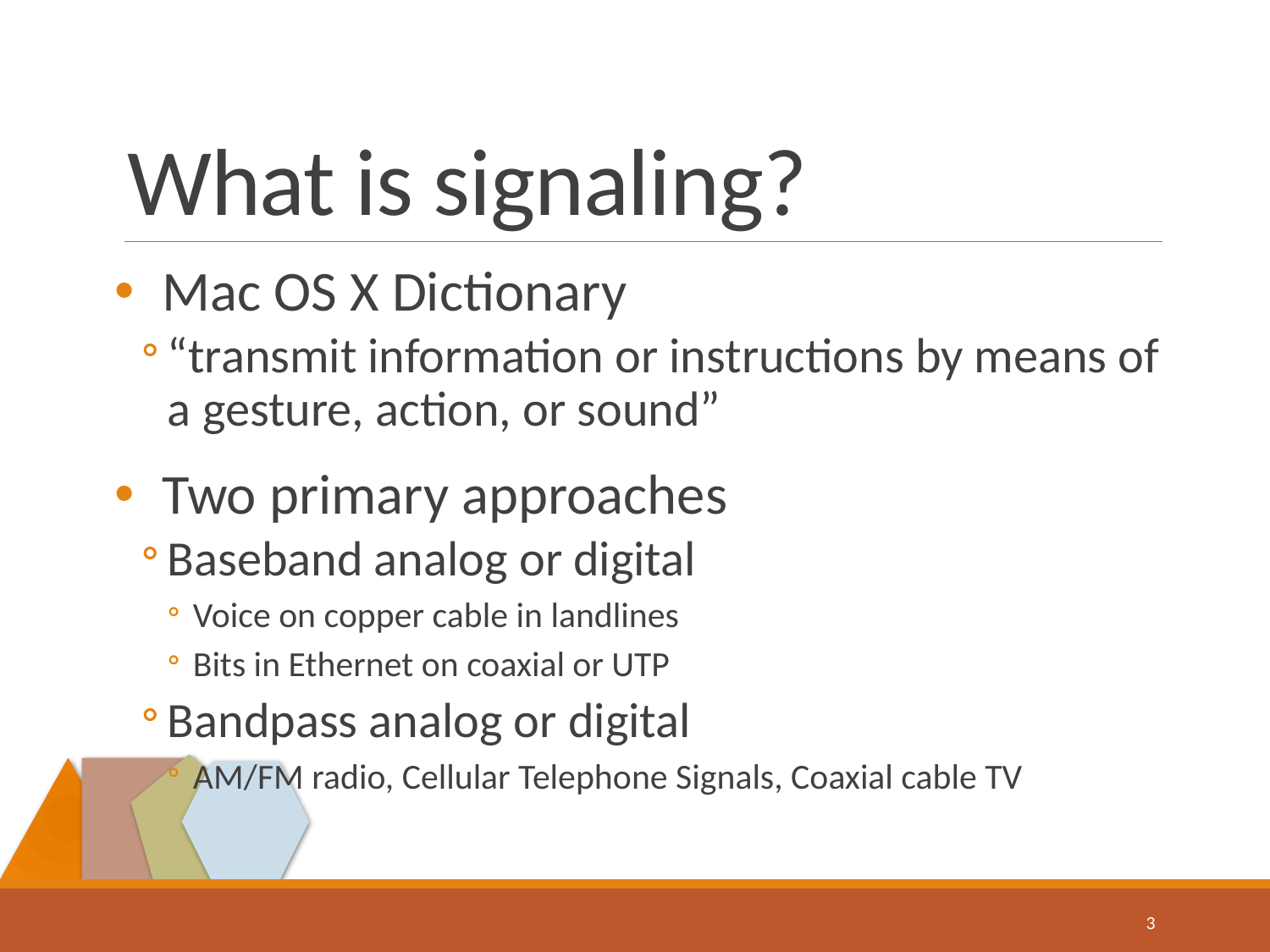

# What is signaling?
Mac OS X Dictionary
“transmit information or instructions by means of a gesture, action, or sound”
Two primary approaches
Baseband analog or digital
Voice on copper cable in landlines
Bits in Ethernet on coaxial or UTP
Bandpass analog or digital
AM/FM radio, Cellular Telephone Signals, Coaxial cable TV
3